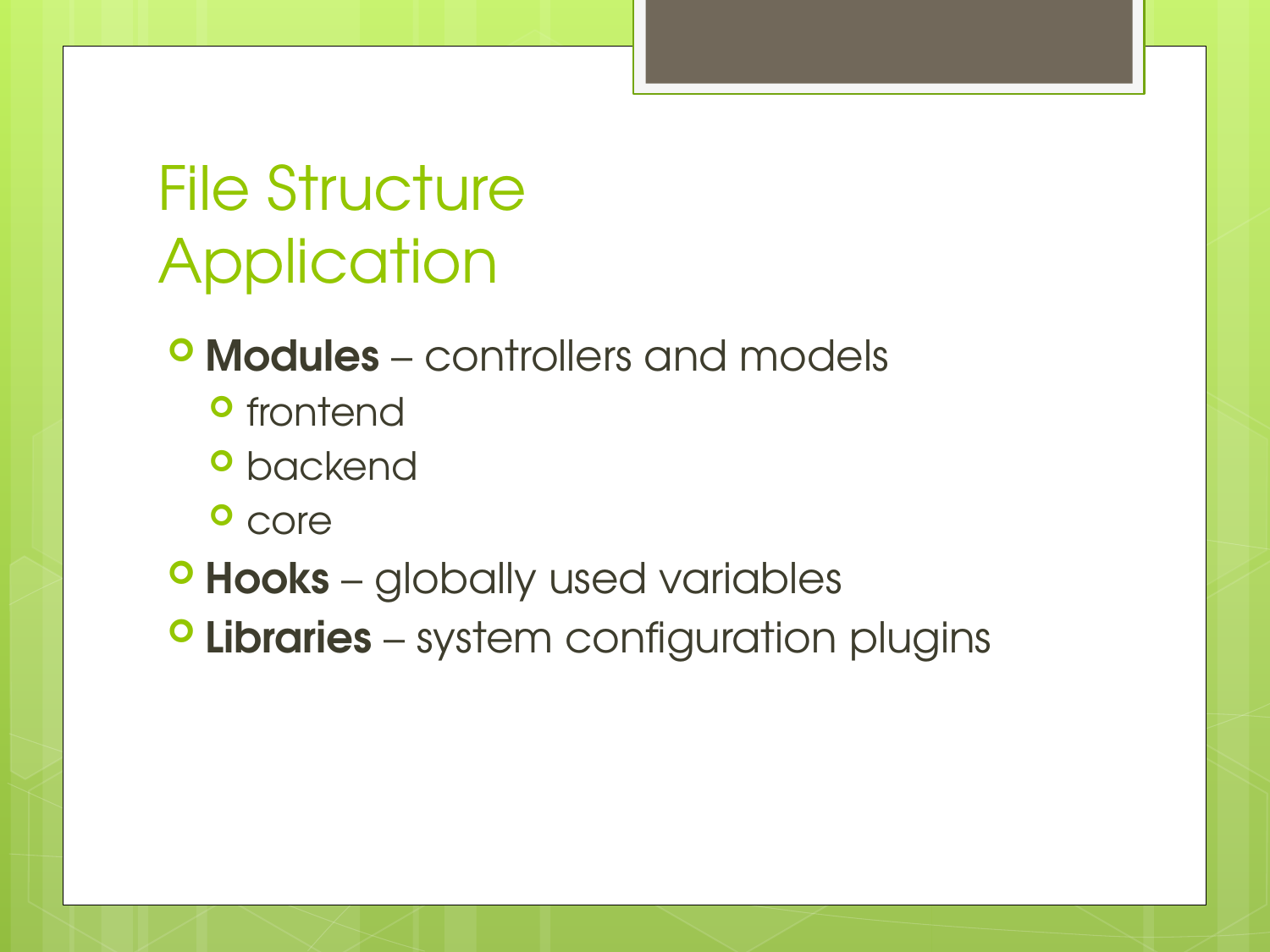

# File Structure Application
Modules – controllers and models
frontend
backend
core
Hooks – globally used variables
Libraries – system configuration plugins